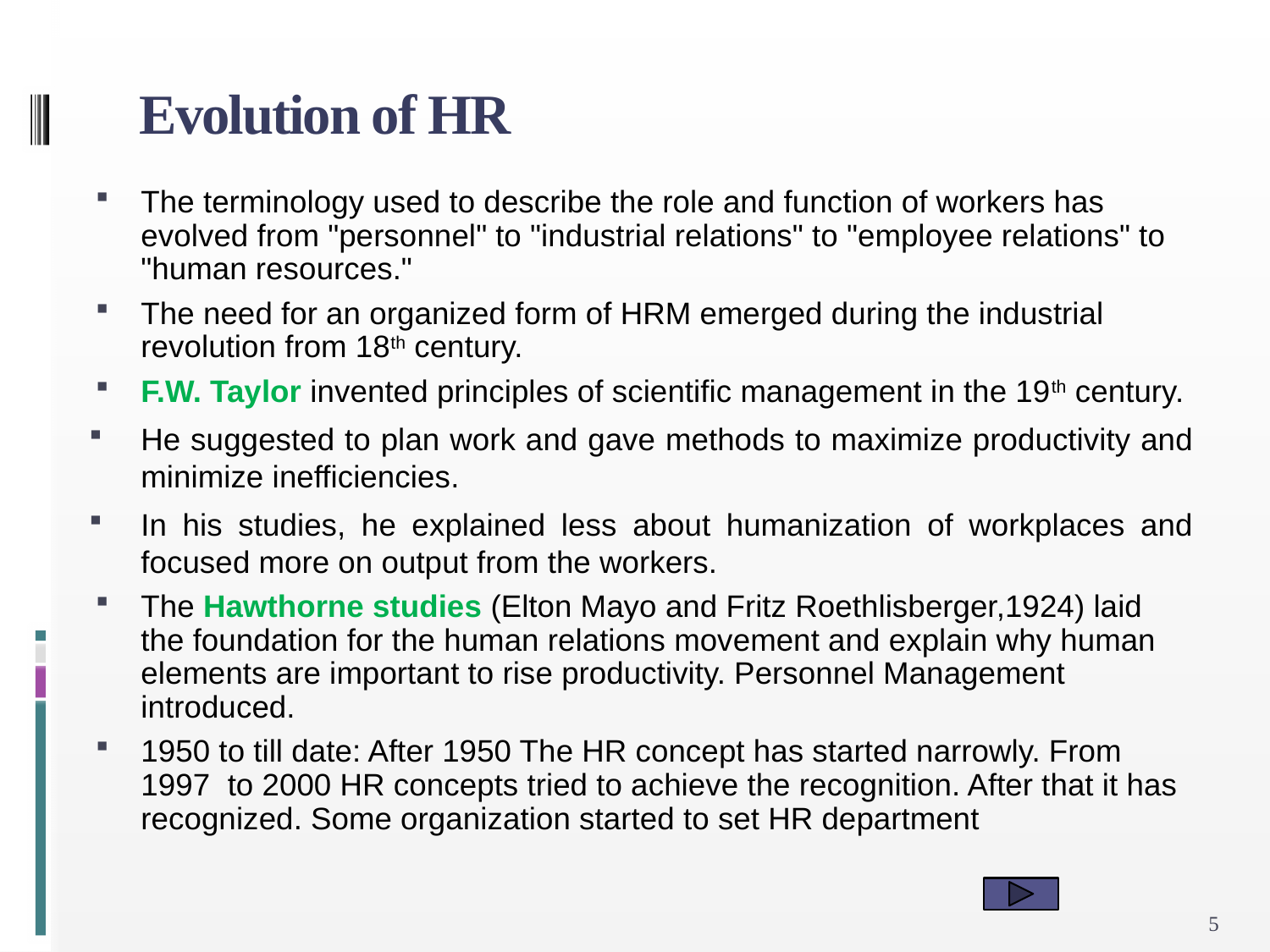

# Evolution of HR
The terminology used to describe the role and function of workers has evolved from "personnel" to "industrial relations" to "employee relations" to "human resources."
The need for an organized form of HRM emerged during the industrial revolution from 18th century.
F.W. Taylor invented principles of scientific management in the 19th century.
He suggested to plan work and gave methods to maximize productivity and minimize inefficiencies.
In his studies, he explained less about humanization of workplaces and focused more on output from the workers.
The Hawthorne studies (Elton Mayo and Fritz Roethlisberger,1924) laid the foundation for the human relations movement and explain why human elements are important to rise productivity. Personnel Management introduced.
1950 to till date: After 1950 The HR concept has started narrowly. From 1997  to 2000 HR concepts tried to achieve the recognition. After that it has recognized. Some organization started to set HR department

5